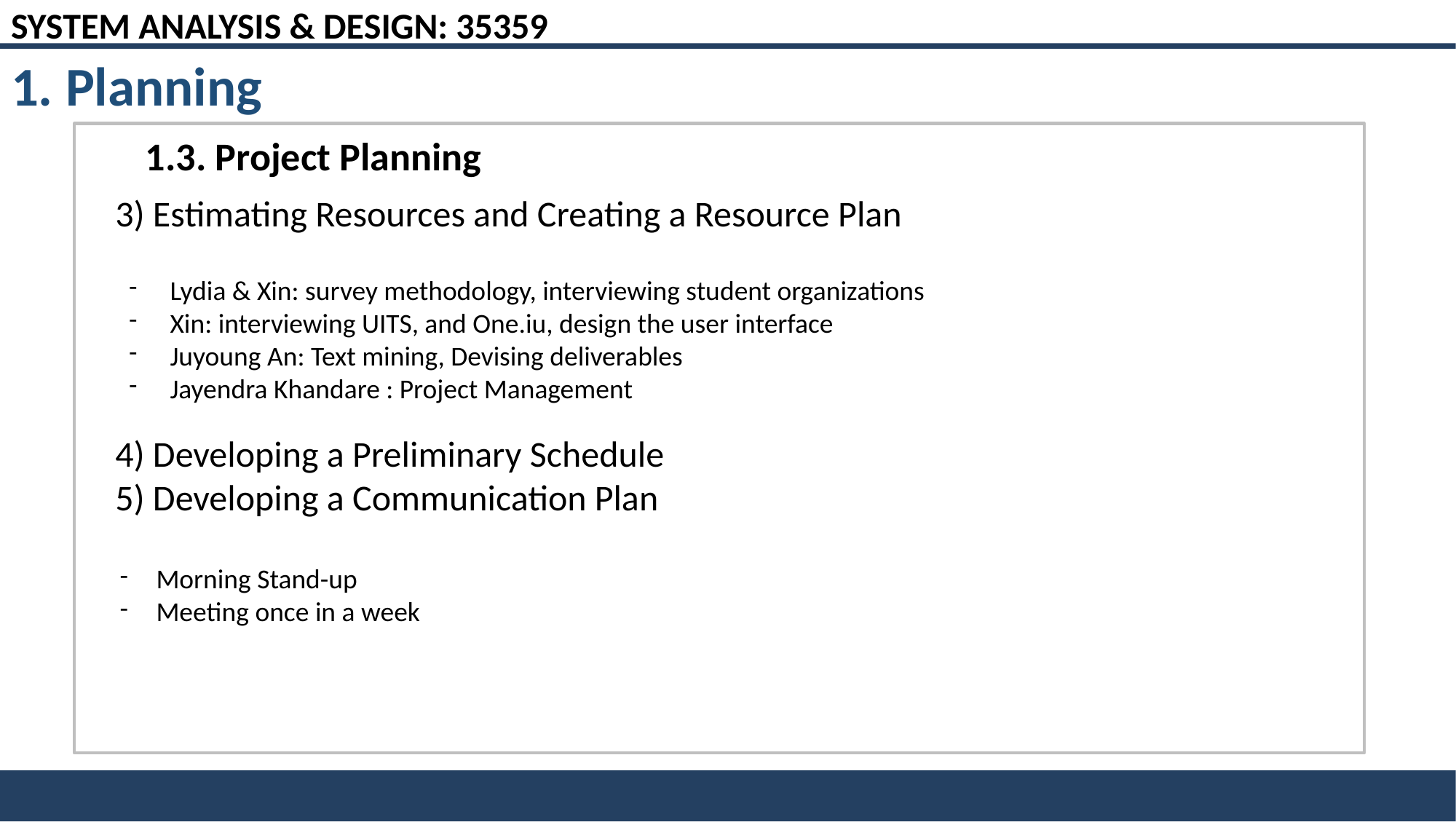

SYSTEM ANALYSIS & DESIGN: 35359

1. Planning

1.3. Project Planning

3) Estimating Resources and Creating a Resource Plan
Lydia & Xin: survey methodology, interviewing student organizations
Xin: interviewing UITS, and One.iu, design the user interface
Juyoung An: Text mining, Devising deliverables
Jayendra Khandare : Project Management

4) Developing a Preliminary Schedule
5) Developing a Communication Plan

Morning Stand-up
Meeting once in a week